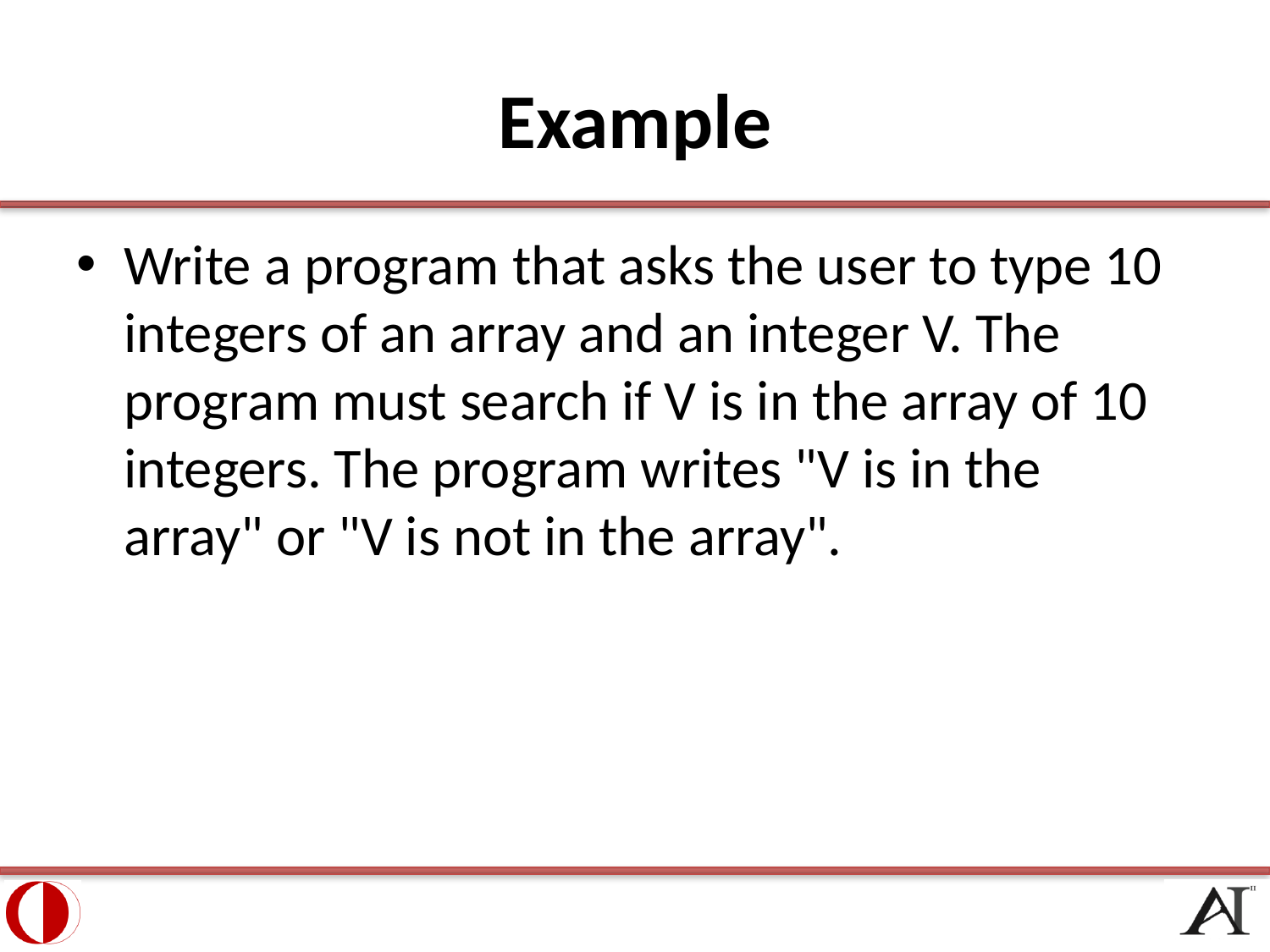

# Example
Write a program that asks the user to type 10 integers of an array and an integer V. The program must search if V is in the array of 10 integers. The program writes "V is in the array" or "V is not in the array".
12